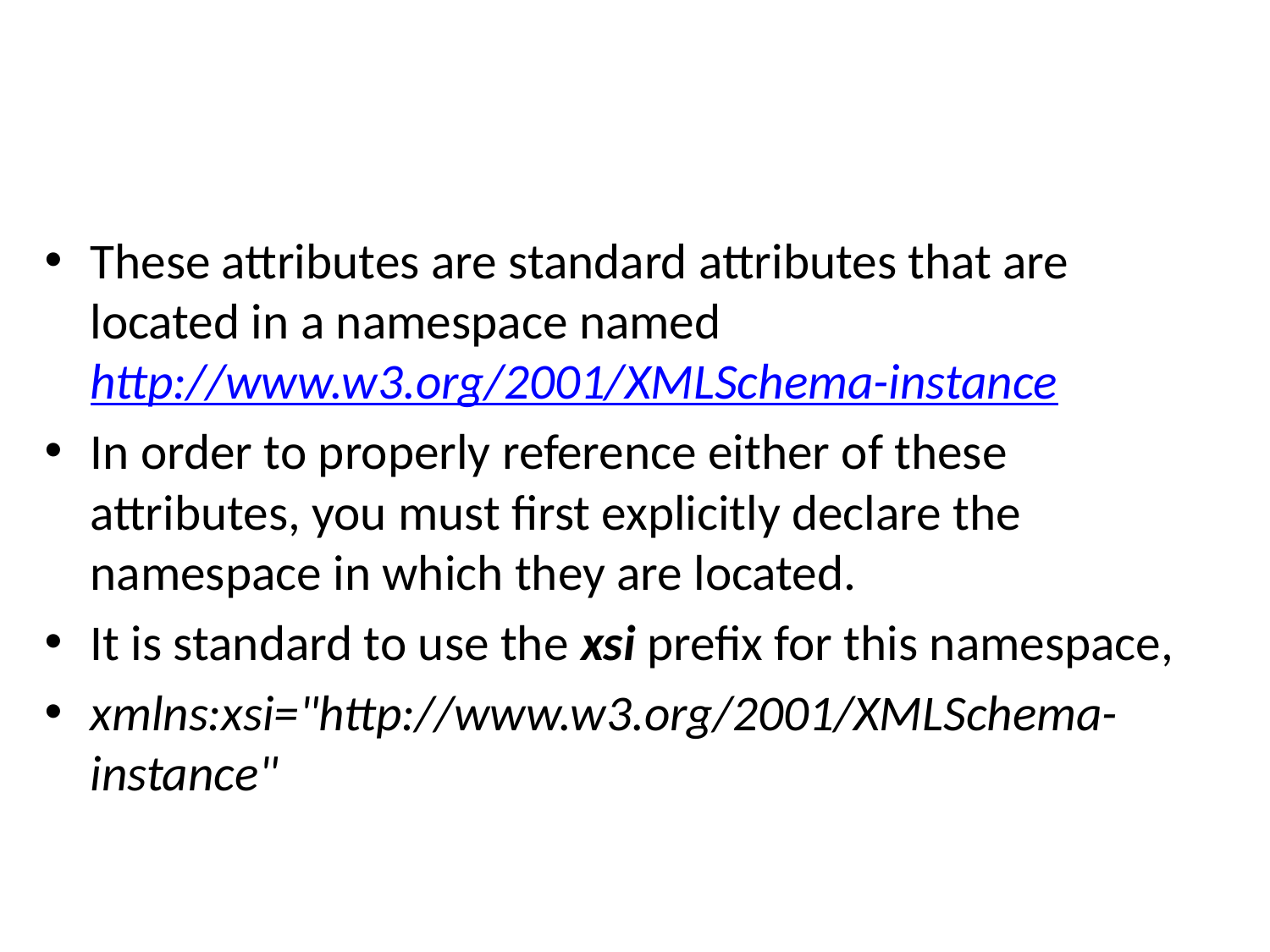

#
These attributes are standard attributes that are located in a namespace named http://www.w3.org/2001/XMLSchema-instance
In order to properly reference either of these attributes, you must first explicitly declare the namespace in which they are located.
It is standard to use the xsi prefix for this namespace,
xmlns:xsi="http://www.w3.org/2001/XMLSchema-instance"